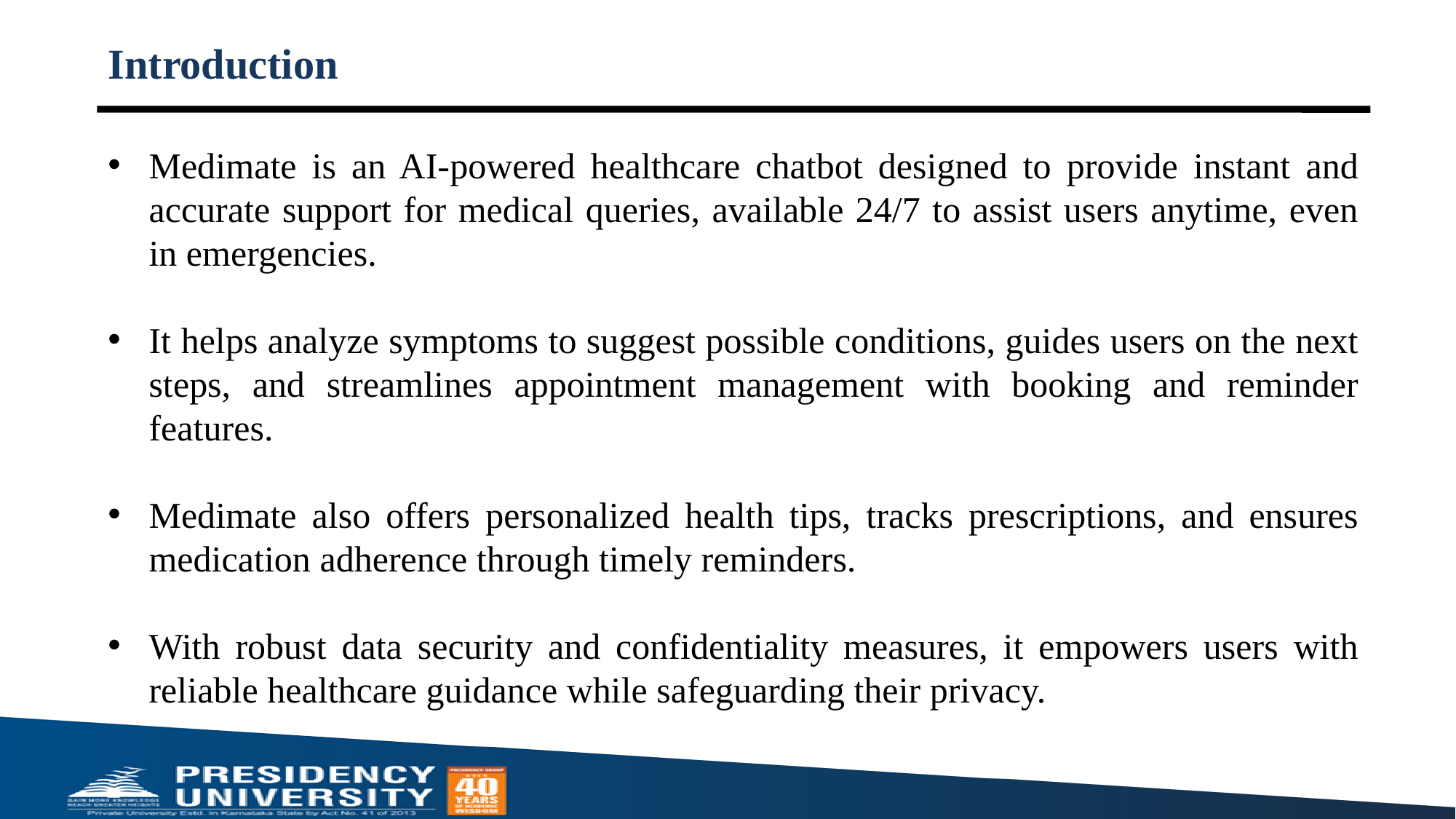

# Introduction
Medimate is an AI-powered healthcare chatbot designed to provide instant and accurate support for medical queries, available 24/7 to assist users anytime, even in emergencies.

It helps analyze symptoms to suggest possible conditions, guides users on the next steps, and streamlines appointment management with booking and reminder features.

Medimate also offers personalized health tips, tracks prescriptions, and ensures medication adherence through timely reminders.

With robust data security and confidentiality measures, it empowers users with reliable healthcare guidance while safeguarding their privacy.